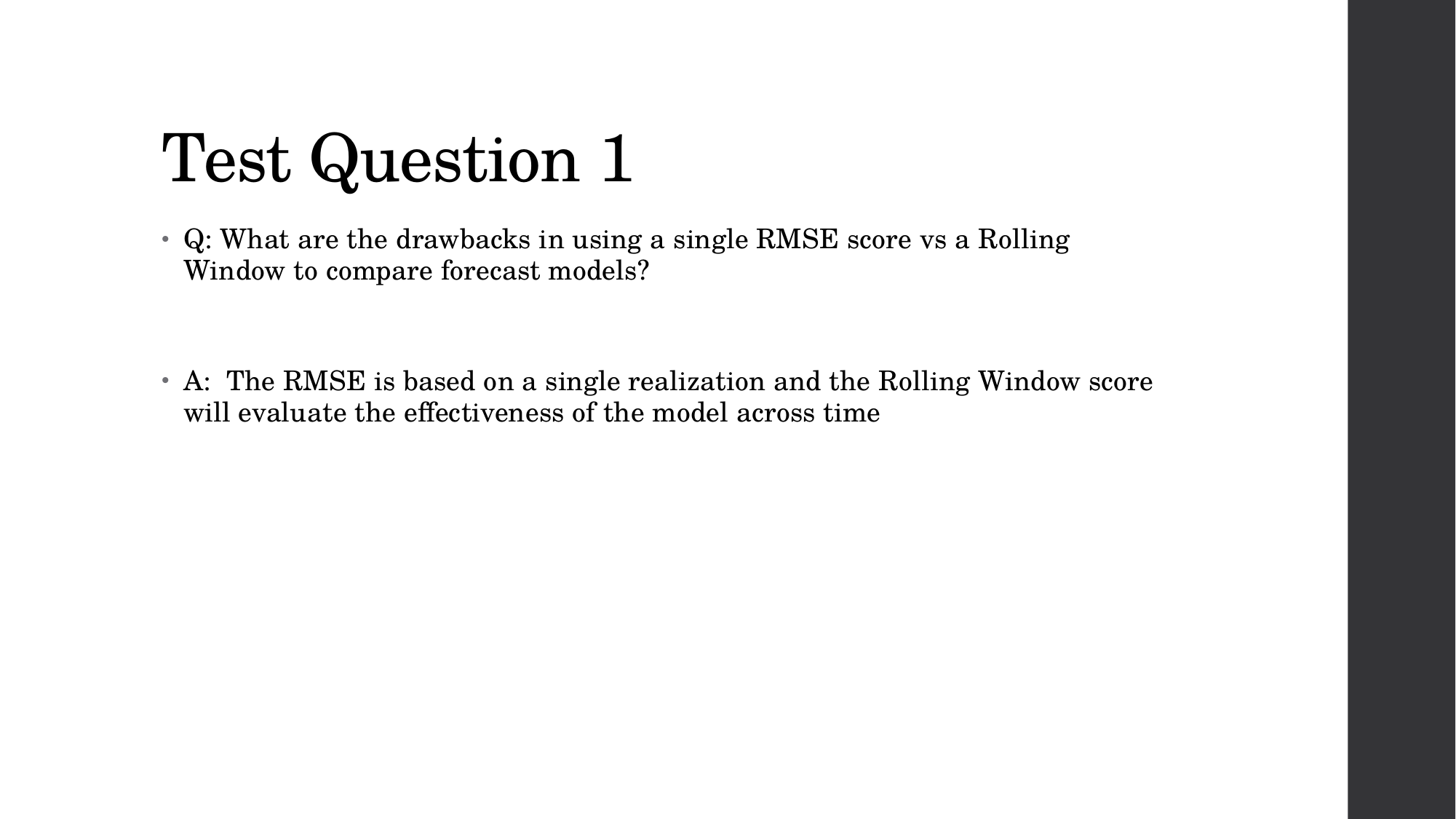

# Test Question 1
Q: What are the drawbacks in using a single RMSE score vs a Rolling Window to compare forecast models?

A:  The RMSE is based on a single realization and the Rolling Window score will evaluate the effectiveness of the model across time